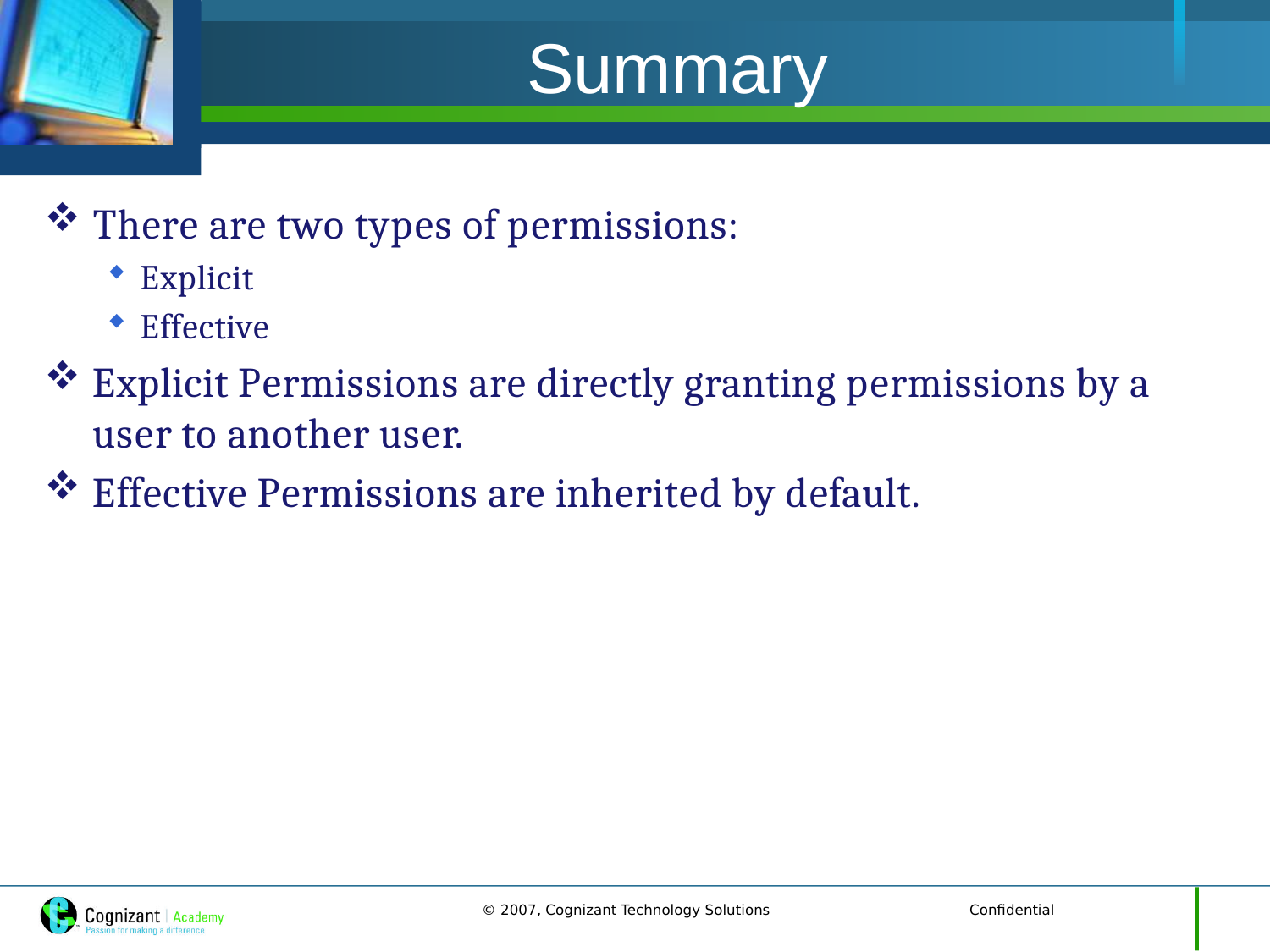

# Summary
There are two types of permissions:
Explicit
Effective
Explicit Permissions are directly granting permissions by a user to another user.
Effective Permissions are inherited by default.